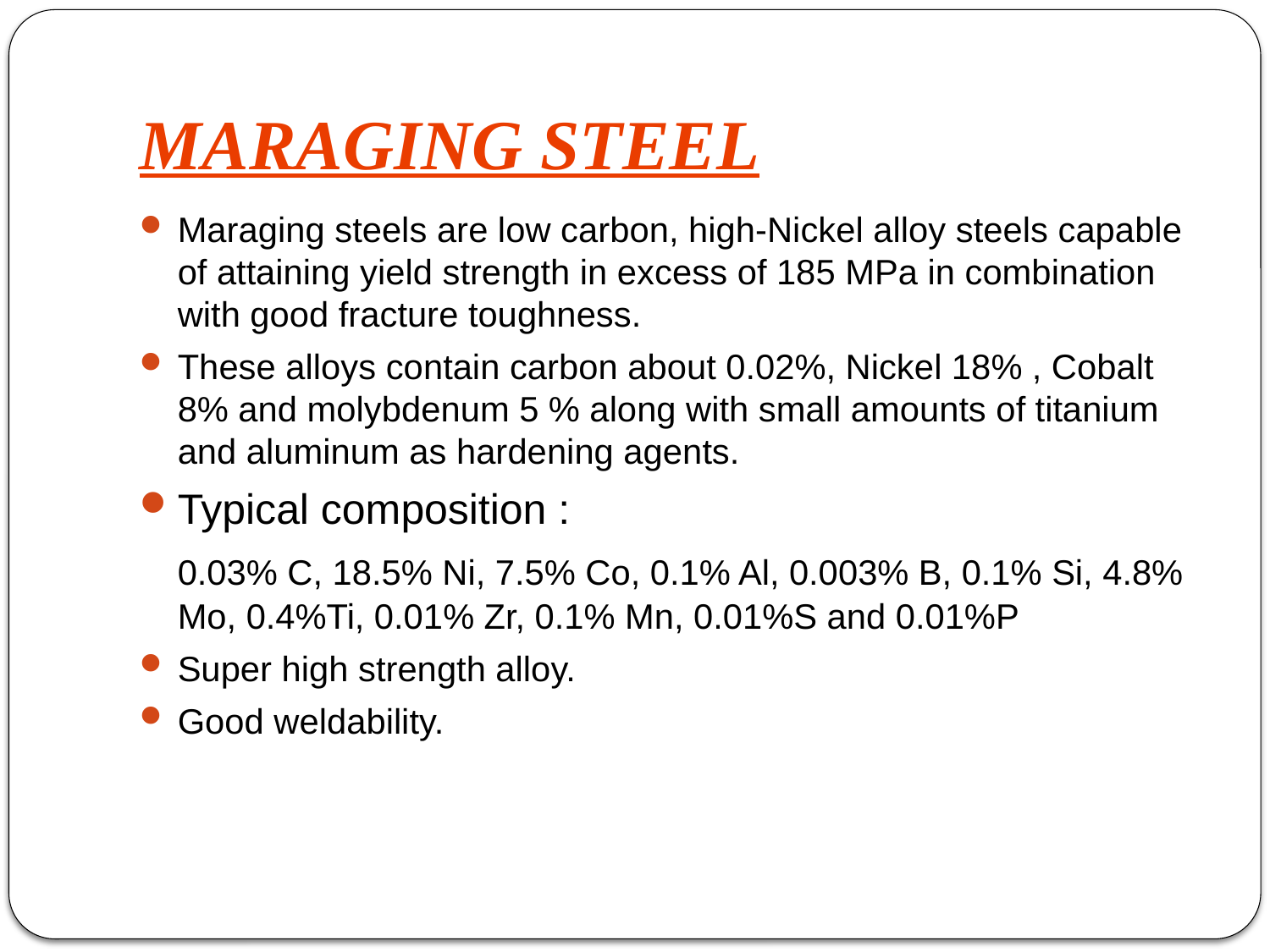

# MARAGING STEEL
Maraging steels are low carbon, high-Nickel alloy steels capable of attaining yield strength in excess of 185 MPa in combination with good fracture toughness.
These alloys contain carbon about 0.02%, Nickel 18% , Cobalt 8% and molybdenum 5 % along with small amounts of titanium and aluminum as hardening agents.
Typical composition :
   	0.03% C, 18.5% Ni, 7.5% Co, 0.1% Al, 0.003% B, 0.1% Si, 4.8% Mo, 0.4%Ti, 0.01% Zr, 0.1% Mn, 0.01%S and 0.01%P
Super high strength alloy.
Good weldability.